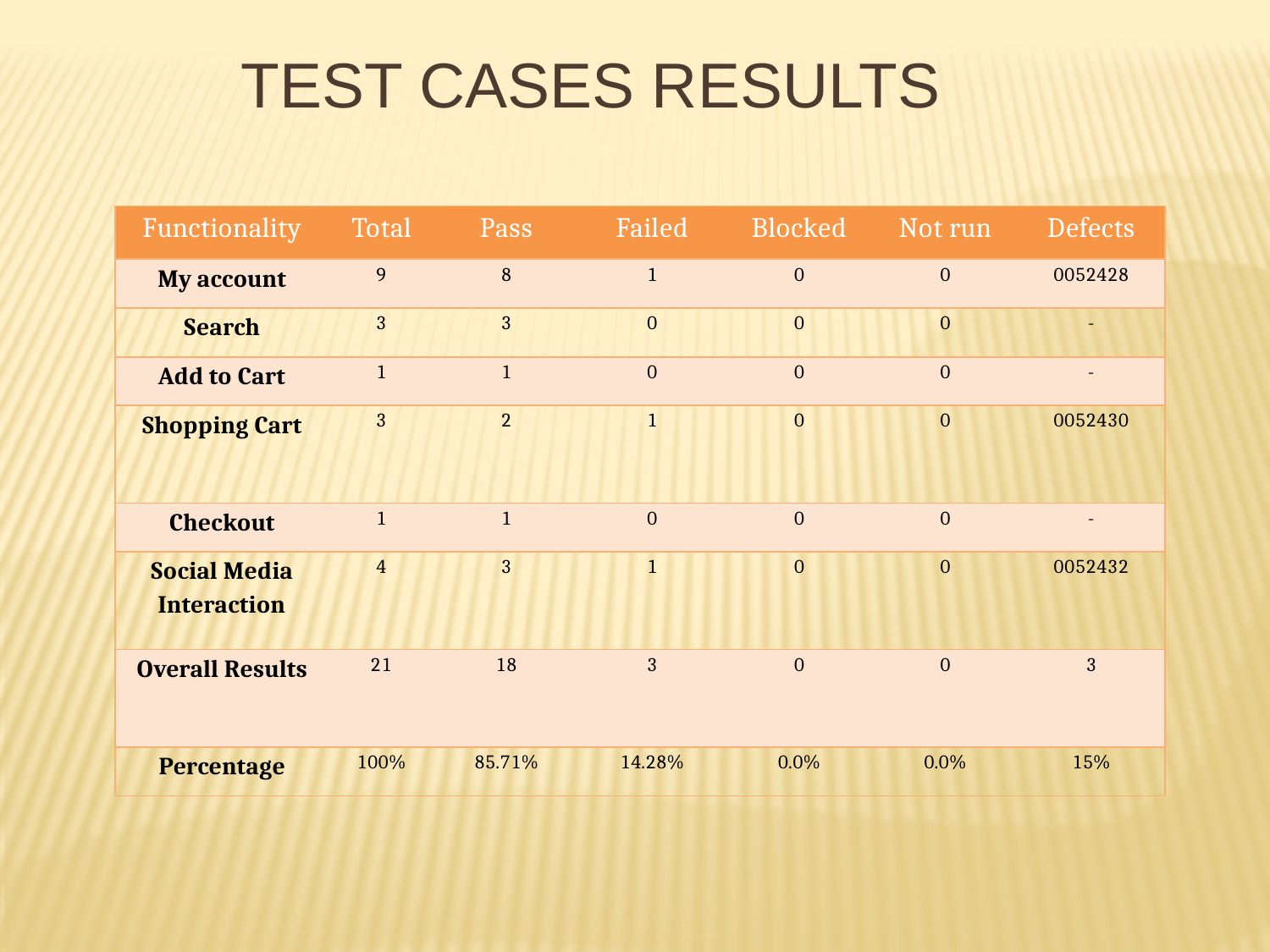

TEST CASES RESULTS
| Functionality | Total | Pass | Failed | Blocked | Not run | Defects |
| --- | --- | --- | --- | --- | --- | --- |
| My account | 9 | 8 | 1 | 0 | 0 | 0052428 |
| Search | 3 | 3 | 0 | 0 | 0 | - |
| Add to Cart | 1 | 1 | 0 | 0 | 0 | - |
| Shopping Cart | 3 | 2 | 1 | 0 | 0 | 0052430 |
| Checkout | 1 | 1 | 0 | 0 | 0 | - |
| Social Media Interaction | 4 | 3 | 1 | 0 | 0 | 0052432 |
| Overall Results | 21 | 18 | 3 | 0 | 0 | 3 |
| Percentage | 100% | 85.71% | 14.28% | 0.0% | 0.0% | 15% |